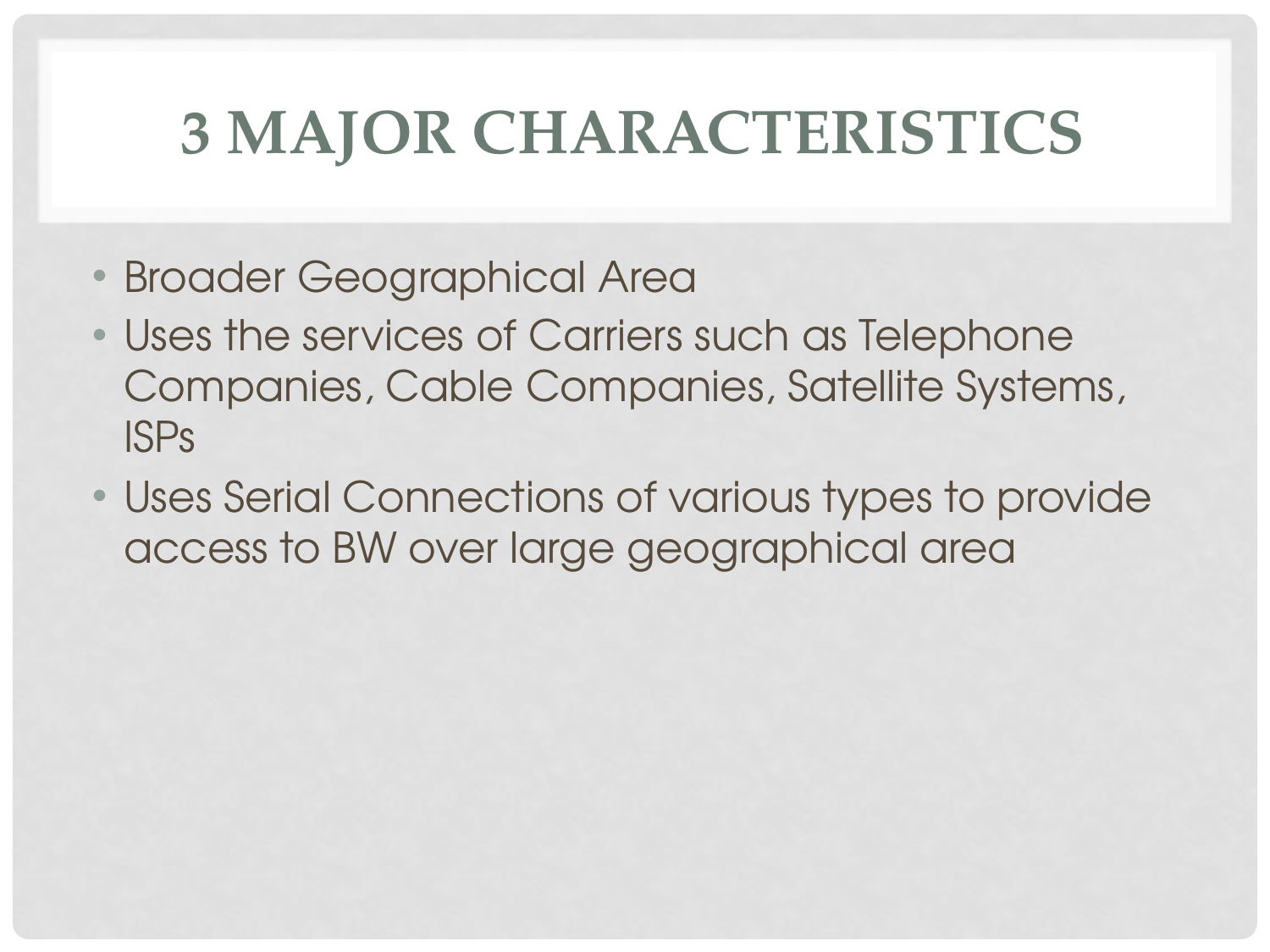

# 3 Major Characteristics
Broader Geographical Area
Uses the services of Carriers such as Telephone Companies, Cable Companies, Satellite Systems, ISPs
Uses Serial Connections of various types to provide access to BW over large geographical area